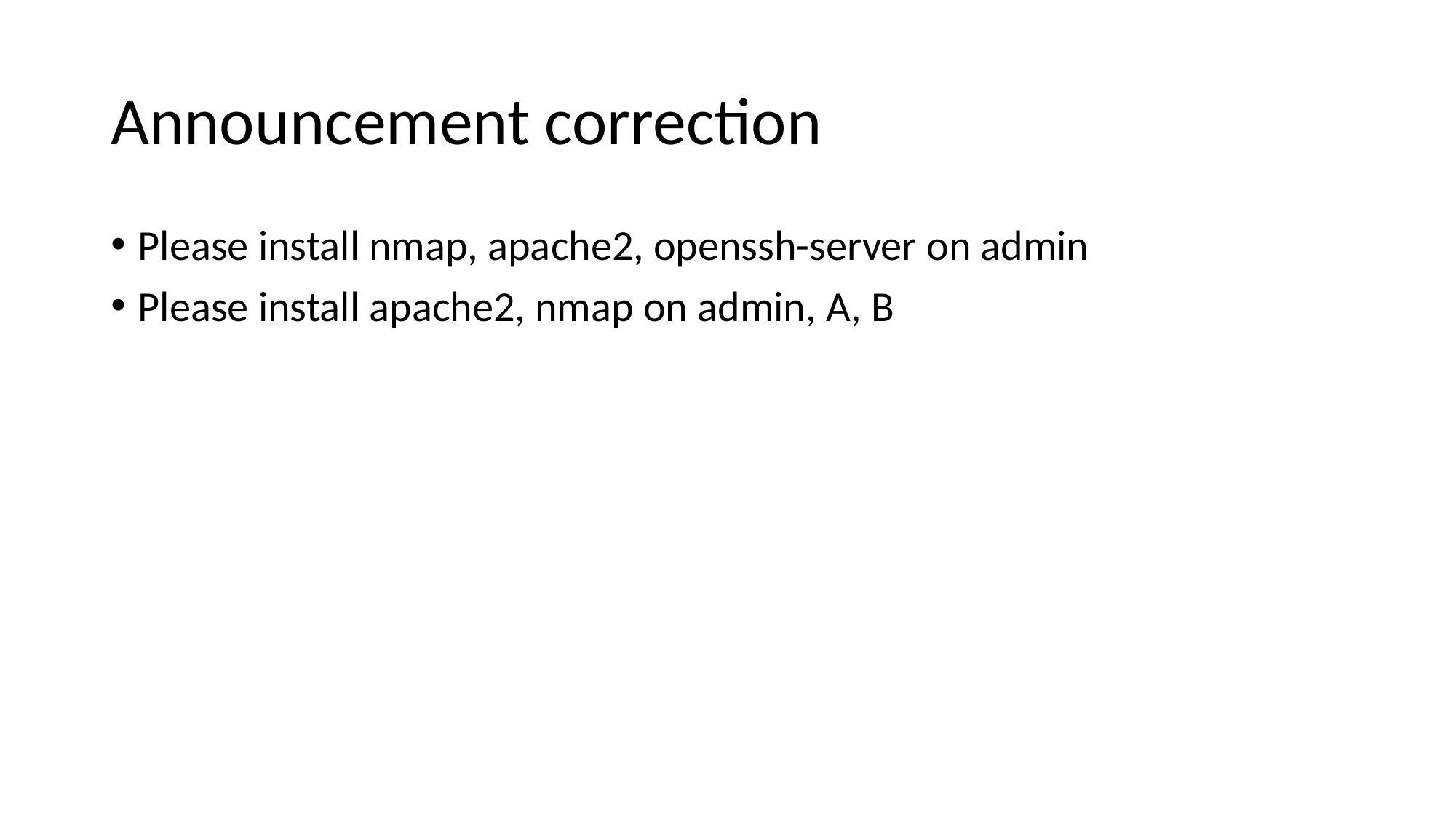

# Announcement correction
Please install nmap, apache2, openssh-server on admin
Please install apache2, nmap on admin, A, B